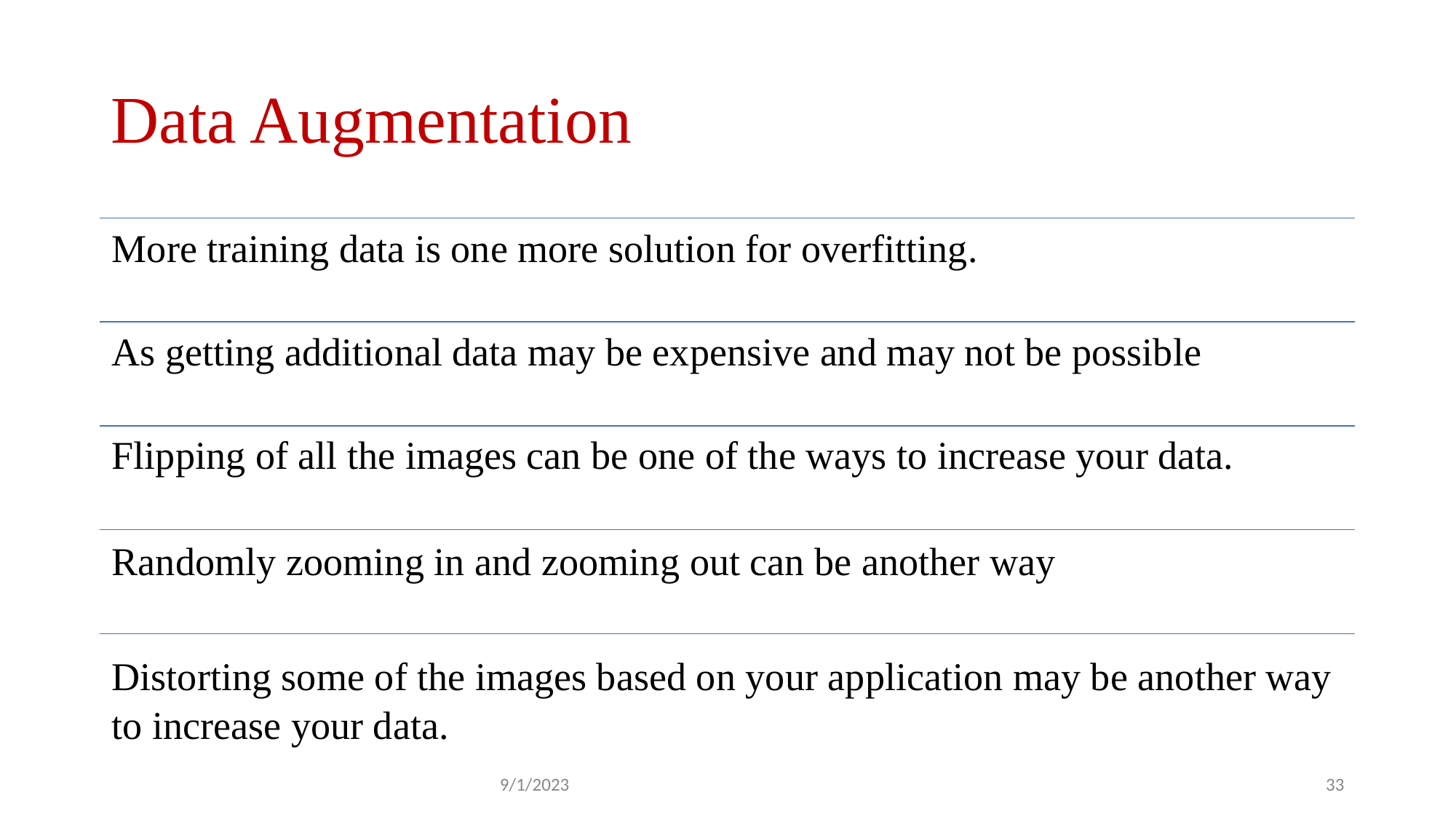

# Data Augmentation

More training data is one more solution for overfitting.
As getting additional data may be expensive and may not be possible  Flipping of all the images can be one of the ways to increase your data.

Randomly zooming in and zooming out can be another way

Distorting some of the images based on your application may be another way  to increase your data.

9/1/2023
33